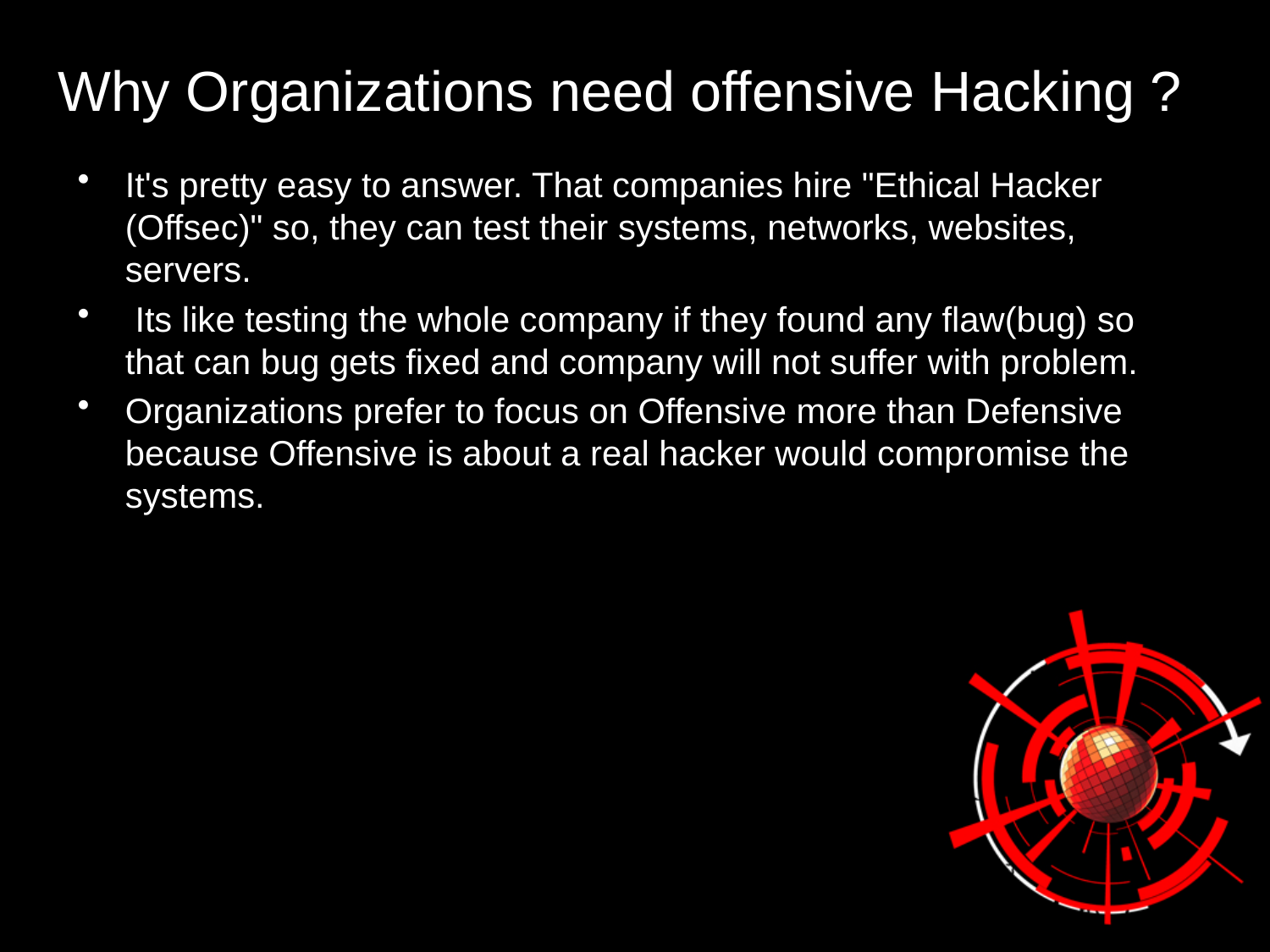

# Why Organizations need offensive Hacking ?
It's pretty easy to answer. That companies hire "Ethical Hacker (Offsec)" so, they can test their systems, networks, websites, servers.
 Its like testing the whole company if they found any flaw(bug) so that can bug gets fixed and company will not suffer with problem.
Organizations prefer to focus on Offensive more than Defensive because Offensive is about a real hacker would compromise the systems.